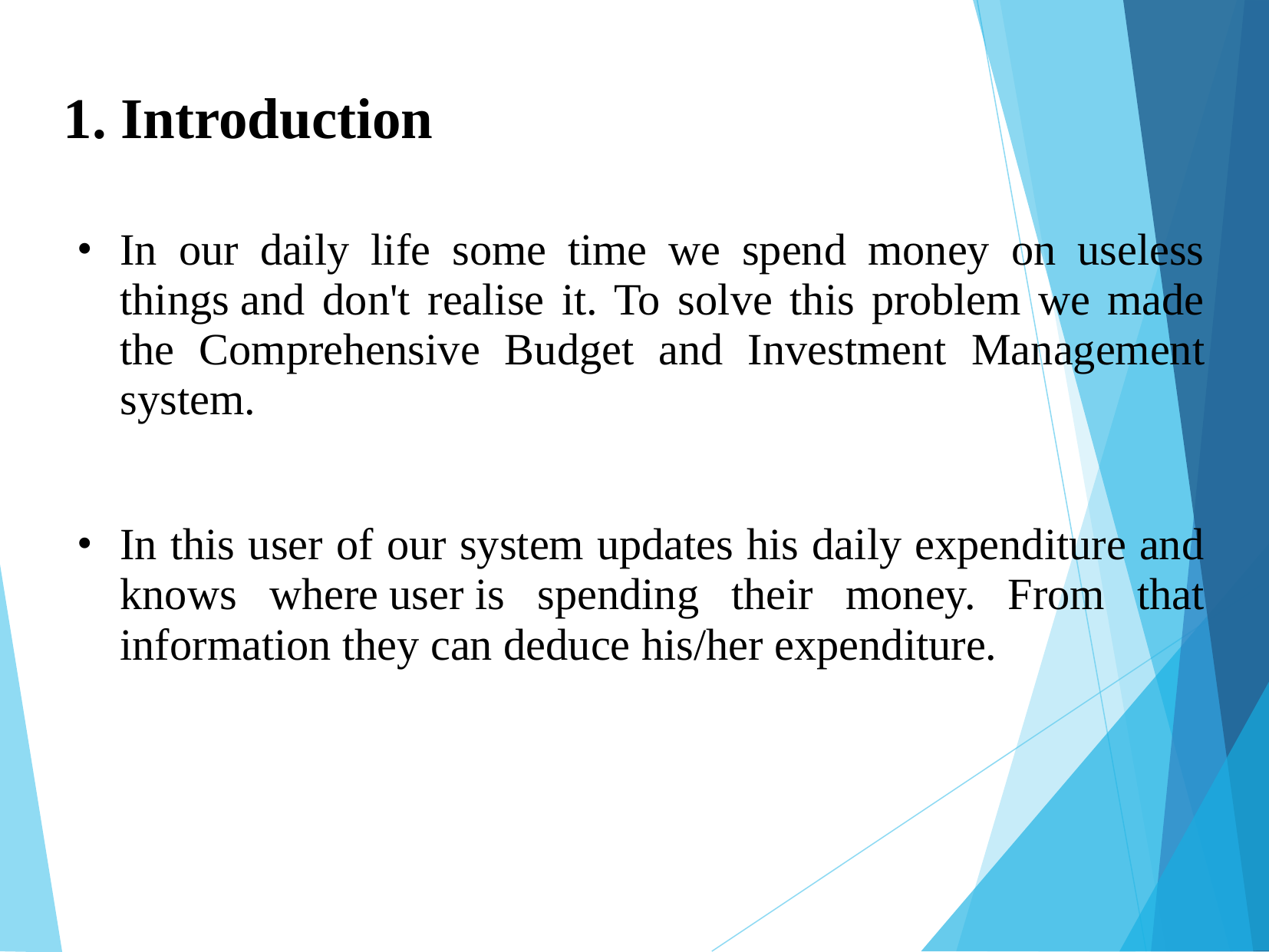

1. Introduction
In our daily life some time we spend money on useless things and don't realise it. To solve this problem we made the Comprehensive Budget and Investment Management system.

In this user of our system updates his daily expenditure and knows where user is spending their money. From that information they can deduce his/her expenditure.